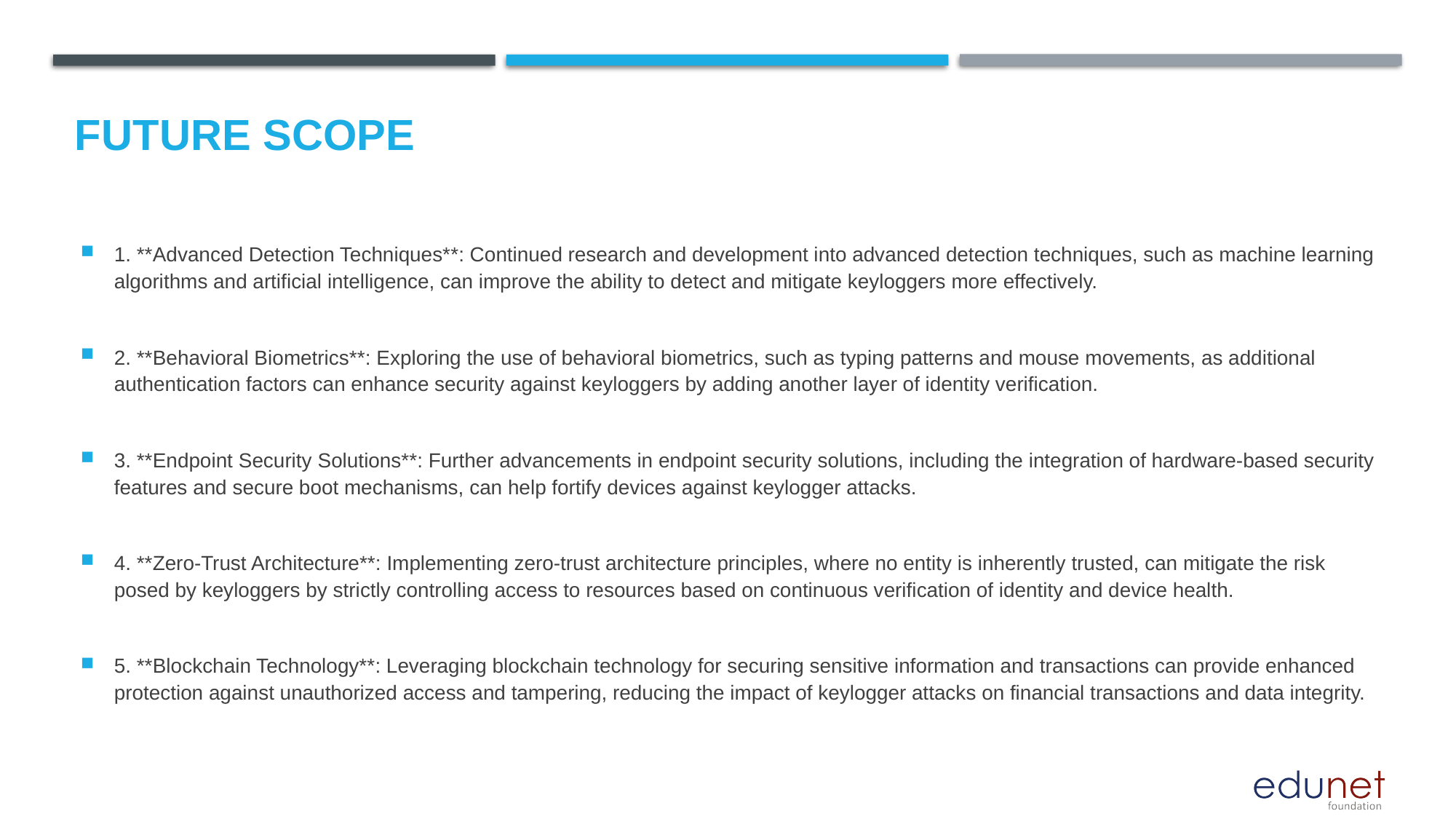

Future scope

1. **Advanced Detection Techniques**: Continued research and development into advanced detection techniques, such as machine learning algorithms and artificial intelligence, can improve the ability to detect and mitigate keyloggers more effectively.

2. **Behavioral Biometrics**: Exploring the use of behavioral biometrics, such as typing patterns and mouse movements, as additional authentication factors can enhance security against keyloggers by adding another layer of identity verification.

3. **Endpoint Security Solutions**: Further advancements in endpoint security solutions, including the integration of hardware-based security features and secure boot mechanisms, can help fortify devices against keylogger attacks.

4. **Zero-Trust Architecture**: Implementing zero-trust architecture principles, where no entity is inherently trusted, can mitigate the risk posed by keyloggers by strictly controlling access to resources based on continuous verification of identity and device health.

5. **Blockchain Technology**: Leveraging blockchain technology for securing sensitive information and transactions can provide enhanced protection against unauthorized access and tampering, reducing the impact of keylogger attacks on financial transactions and data integrity.